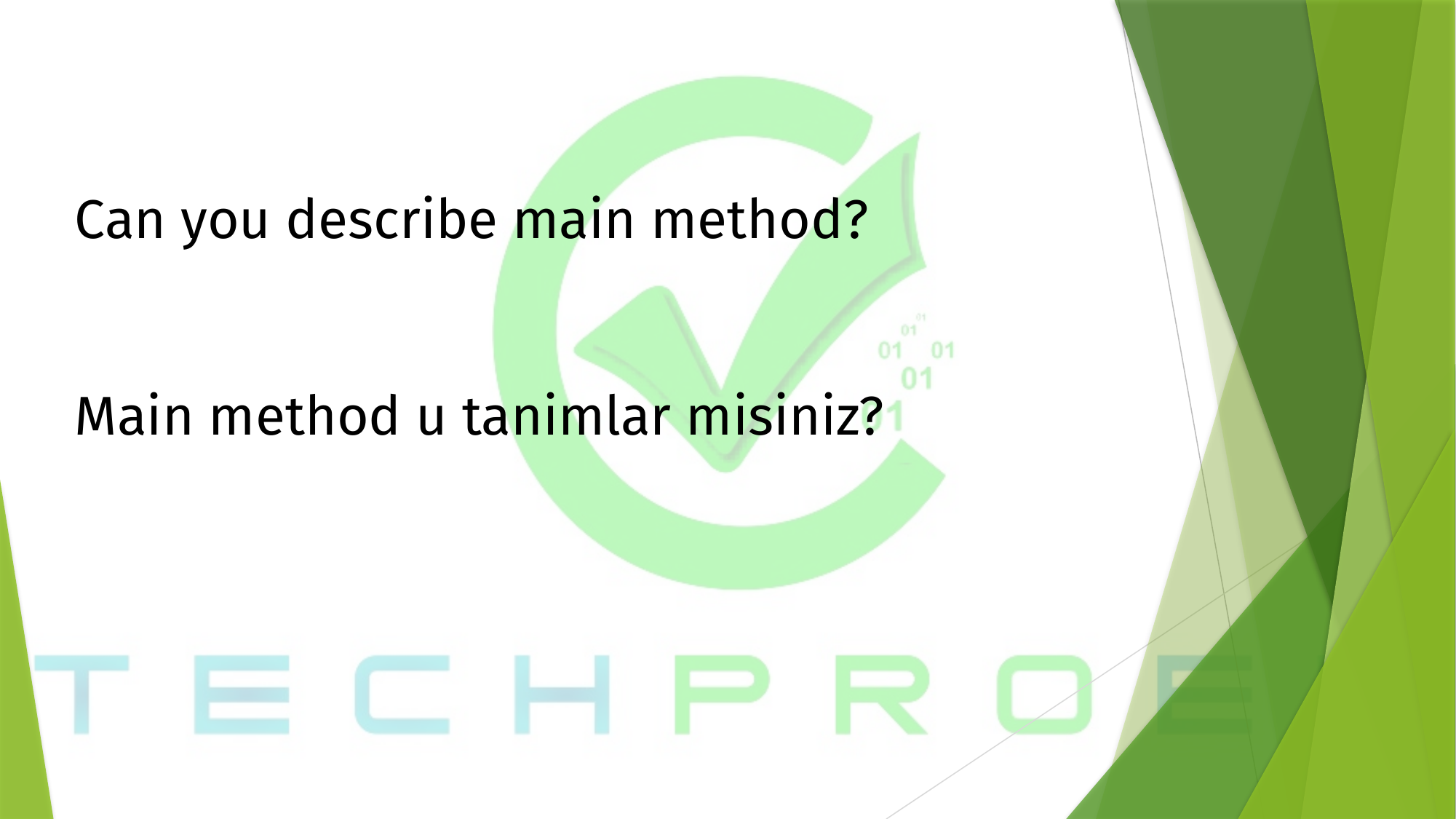

# Can you describe main method? Main method u tanimlar misiniz?